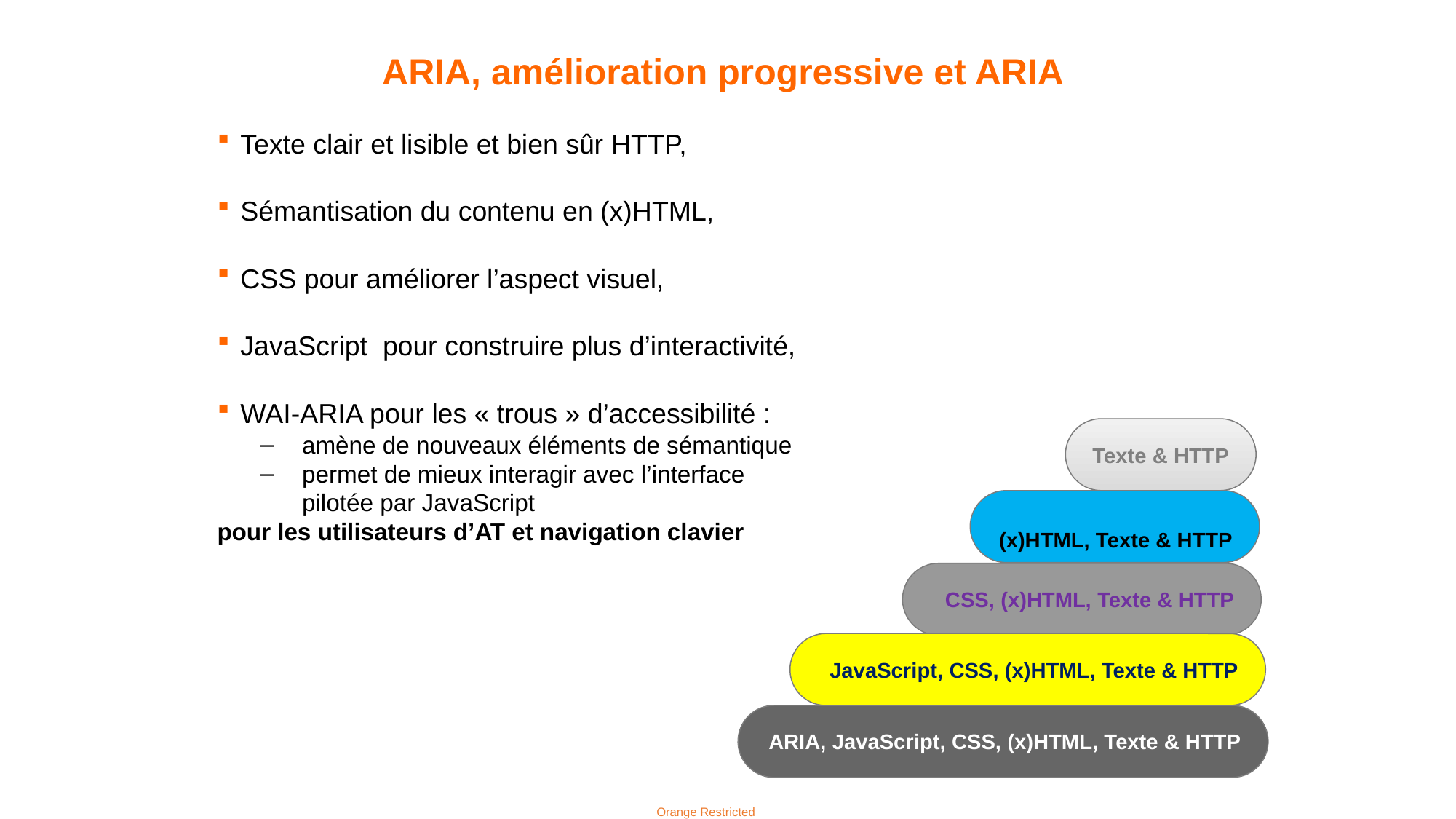

# ARIA, amélioration progressive et ARIA
Texte clair et lisible et bien sûr HTTP,

Sémantisation du contenu en (x)HTML,

CSS pour améliorer l’aspect visuel,

JavaScript  pour construire plus d’interactivité,

WAI-ARIA pour les « trous » d’accessibilité :
amène de nouveaux éléments de sémantique
permet de mieux interagir avec l’interface
pilotée par JavaScript
pour les utilisateurs d’AT et navigation clavier
Texte & HTTP
(x)HTML, Texte & HTTP

CSS, (x)HTML, Texte & HTTP
JavaScript, CSS, (x)HTML, Texte & HTTP
ARIA, JavaScript, CSS, (x)HTML, Texte & HTTP